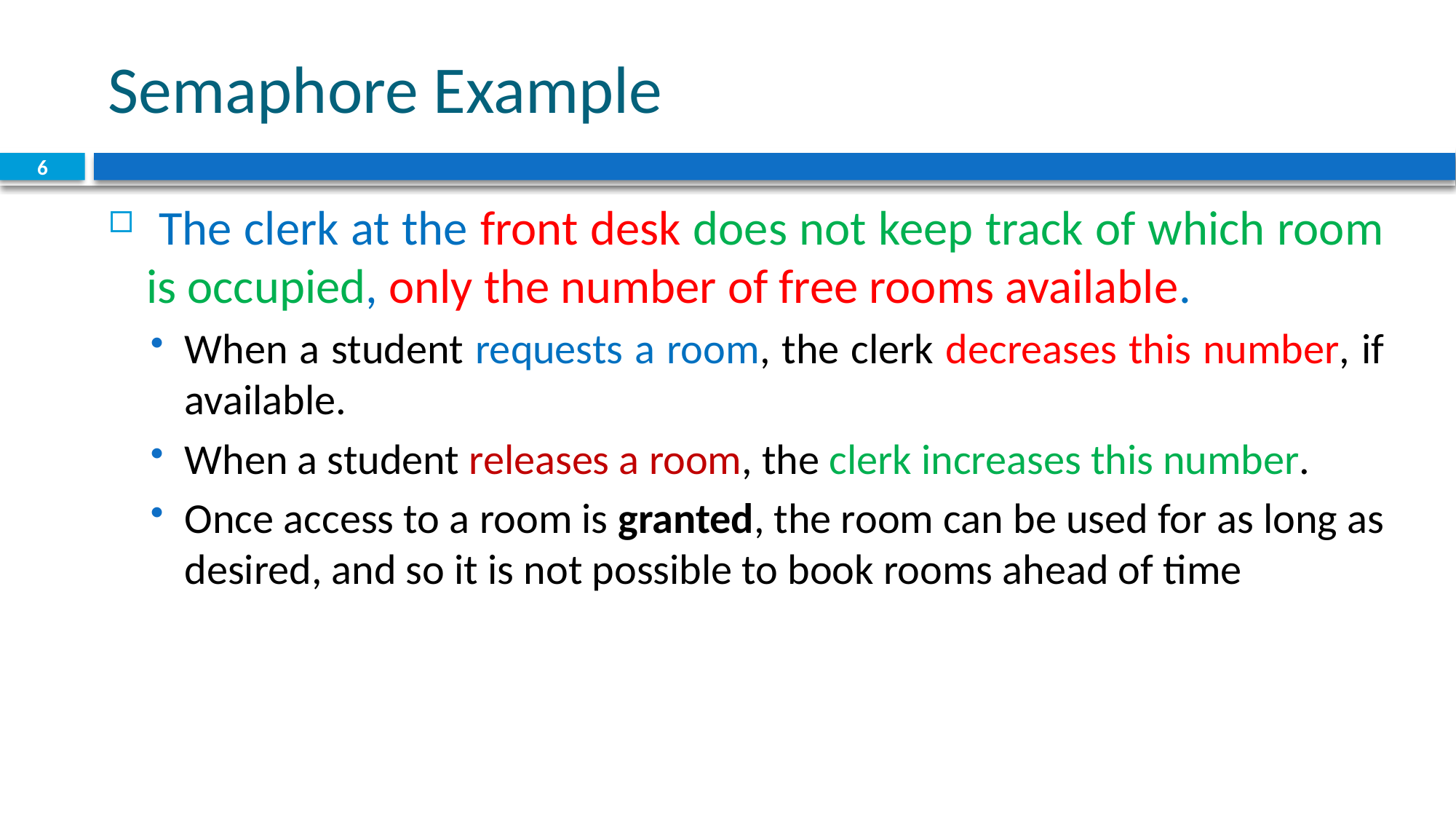

# Semaphore Example
6
 The clerk at the front desk does not keep track of which room is occupied, only the number of free rooms available.
When a student requests a room, the clerk decreases this number, if available.
When a student releases a room, the clerk increases this number.
Once access to a room is granted, the room can be used for as long as desired, and so it is not possible to book rooms ahead of time